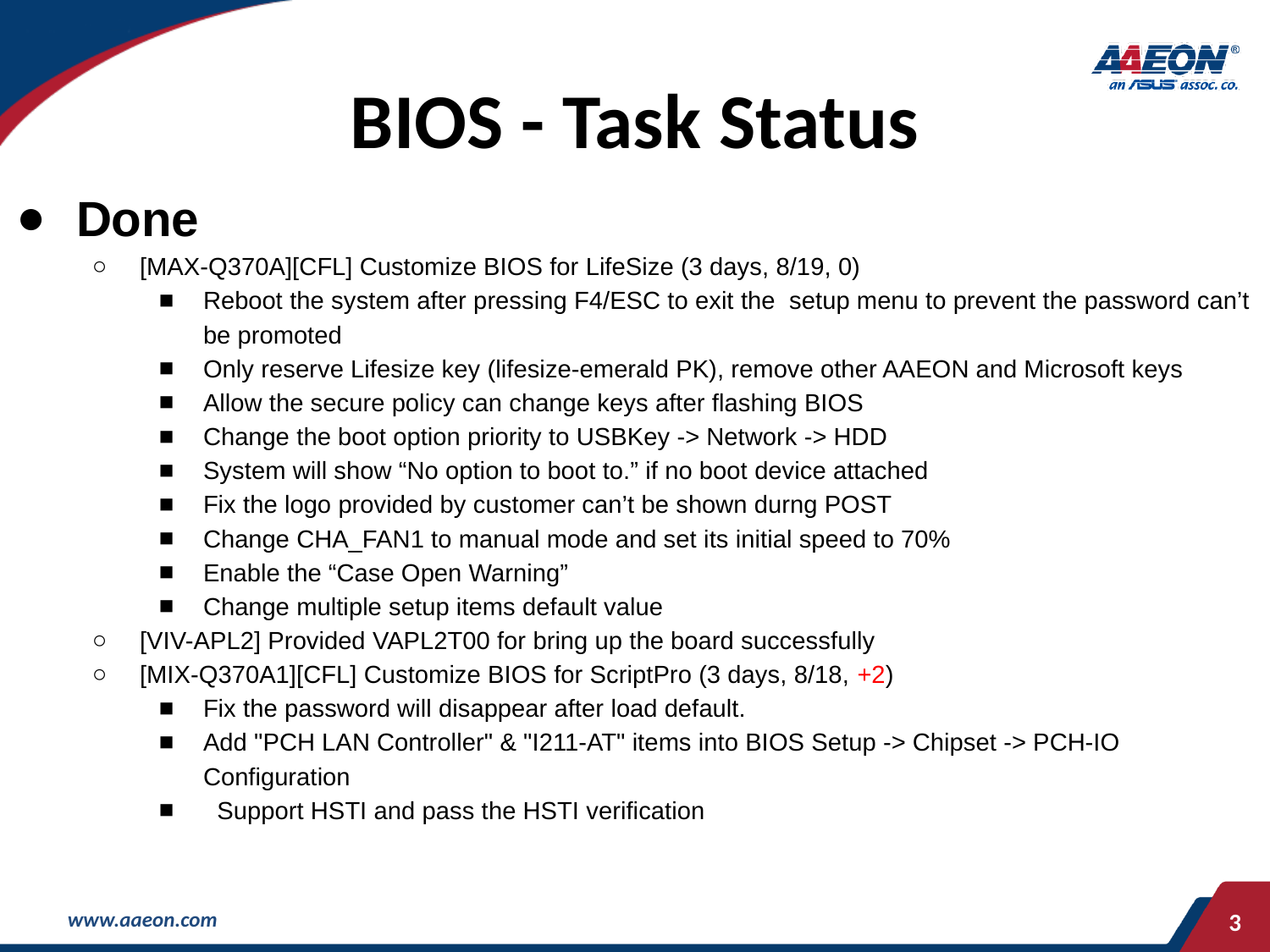

BIOS - Task Status
Done
[MAX-Q370A][CFL] Customize BIOS for LifeSize (3 days, 8/19, 0)
Reboot the system after pressing F4/ESC to exit the  setup menu to prevent the password can’t be promoted
Only reserve Lifesize key (lifesize-emerald PK), remove other AAEON and Microsoft keys
Allow the secure policy can change keys after flashing BIOS
Change the boot option priority to USBKey -> Network -> HDD
System will show “No option to boot to.” if no boot device attached
Fix the logo provided by customer can’t be shown durng POST
Change CHA_FAN1 to manual mode and set its initial speed to 70%
Enable the “Case Open Warning”
Change multiple setup items default value
[VIV-APL2] Provided VAPL2T00 for bring up the board successfully
[MIX-Q370A1][CFL] Customize BIOS for ScriptPro (3 days, 8/18, +2)
Fix the password will disappear after load default.
Add "PCH LAN Controller" & "I211-AT" items into BIOS Setup -> Chipset -> PCH-IO Configuration
  Support HSTI and pass the HSTI verification
3